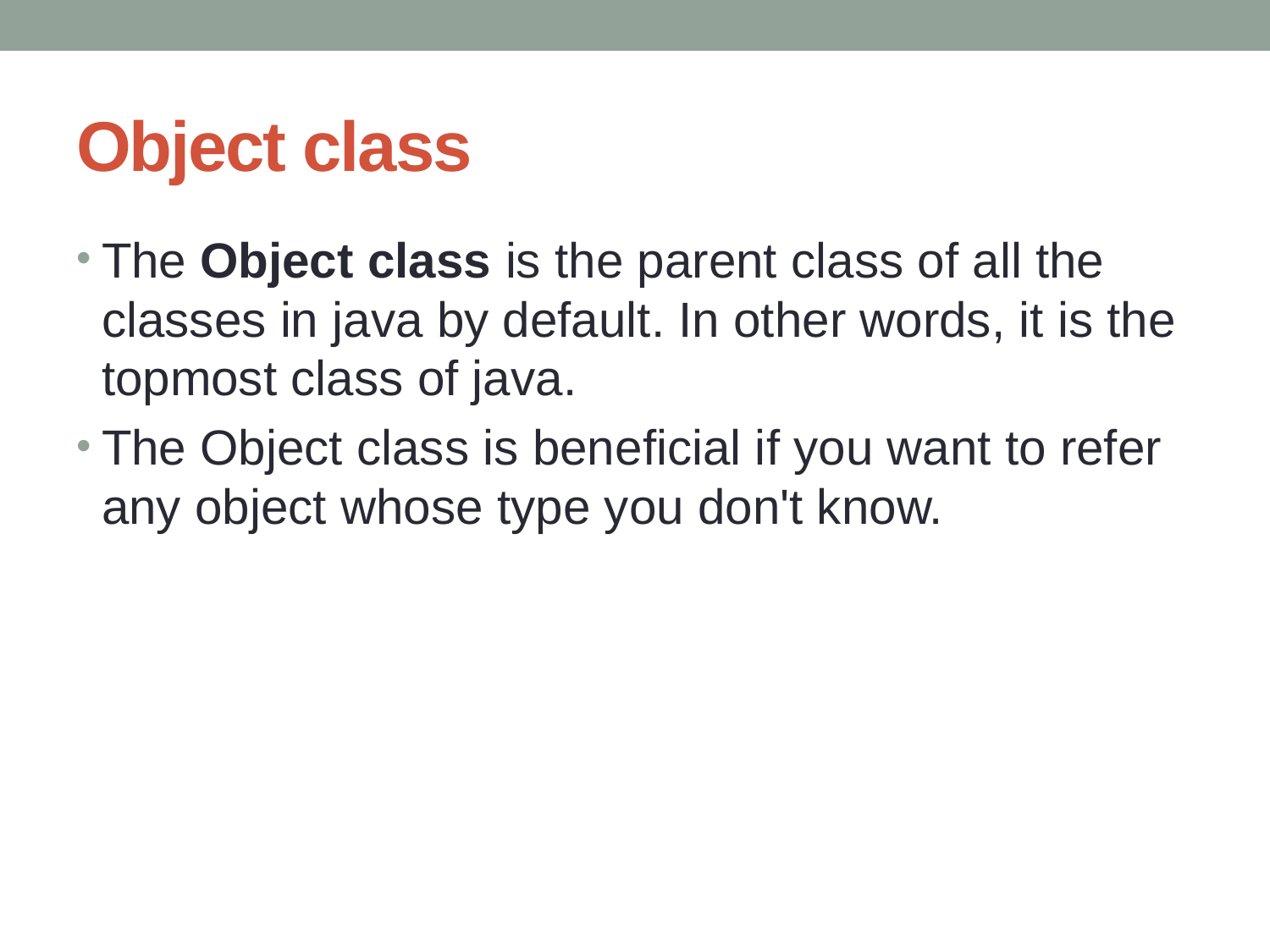

# Object class
The Object class is the parent class of all the classes in java by default. In other words, it is the topmost class of java.
The Object class is beneficial if you want to refer any object whose type you don't know.